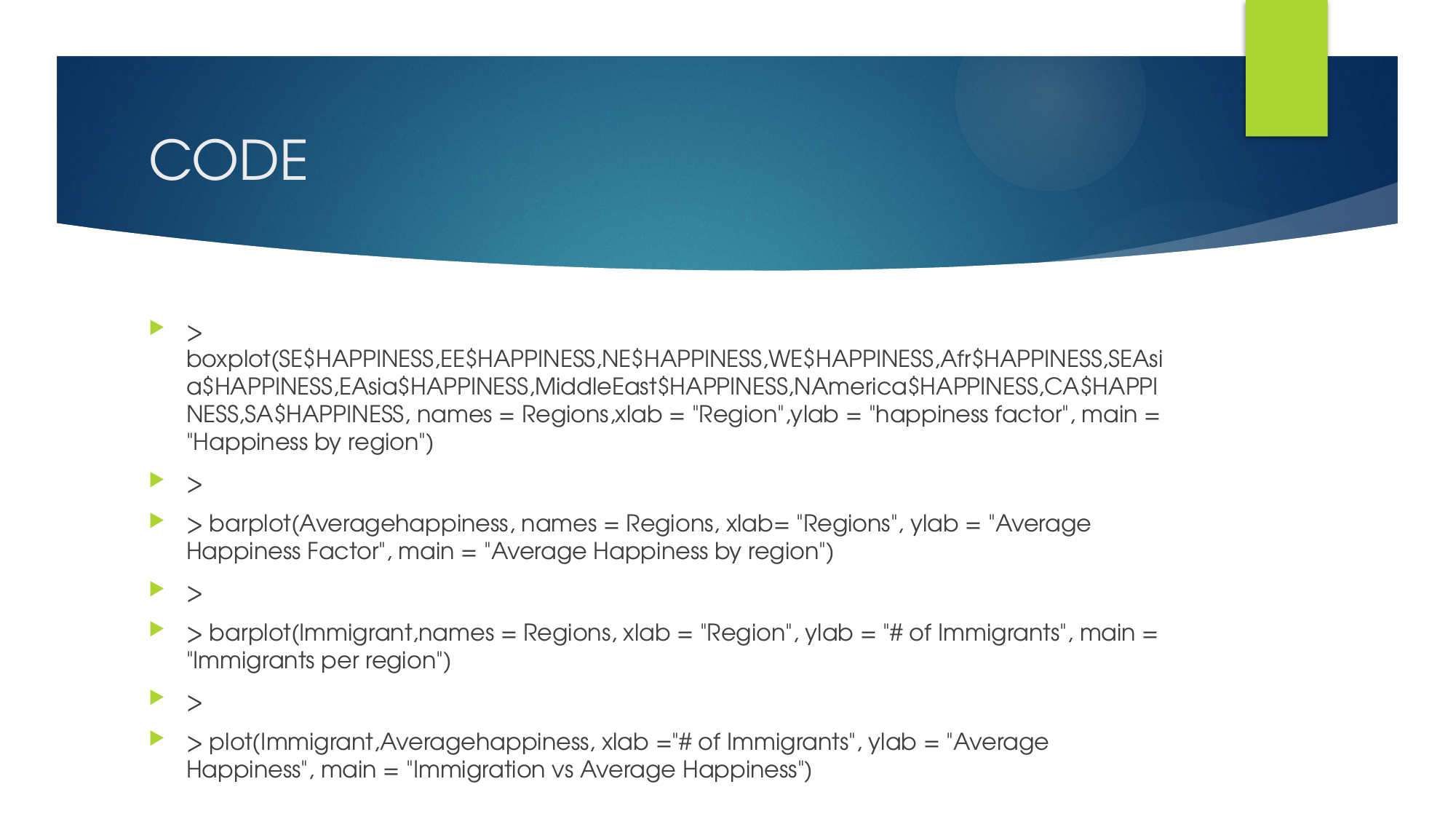

# CODE
> boxplot(SE$HAPPINESS,EE$HAPPINESS,NE$HAPPINESS,WE$HAPPINESS,Afr$HAPPINESS,SEAsia$HAPPINESS,EAsia$HAPPINESS,MiddleEast$HAPPINESS,NAmerica$HAPPINESS,CA$HAPPINESS,SA$HAPPINESS, names = Regions,xlab = "Region",ylab = "happiness factor", main = "Happiness by region")
>
> barplot(Averagehappiness, names = Regions, xlab= "Regions", ylab = "Average Happiness Factor", main = "Average Happiness by region")
>
> barplot(Immigrant,names = Regions, xlab = "Region", ylab = "# of Immigrants", main = "Immigrants per region")
>
> plot(Immigrant,Averagehappiness, xlab ="# of Immigrants", ylab = "Average Happiness", main = "Immigration vs Average Happiness")